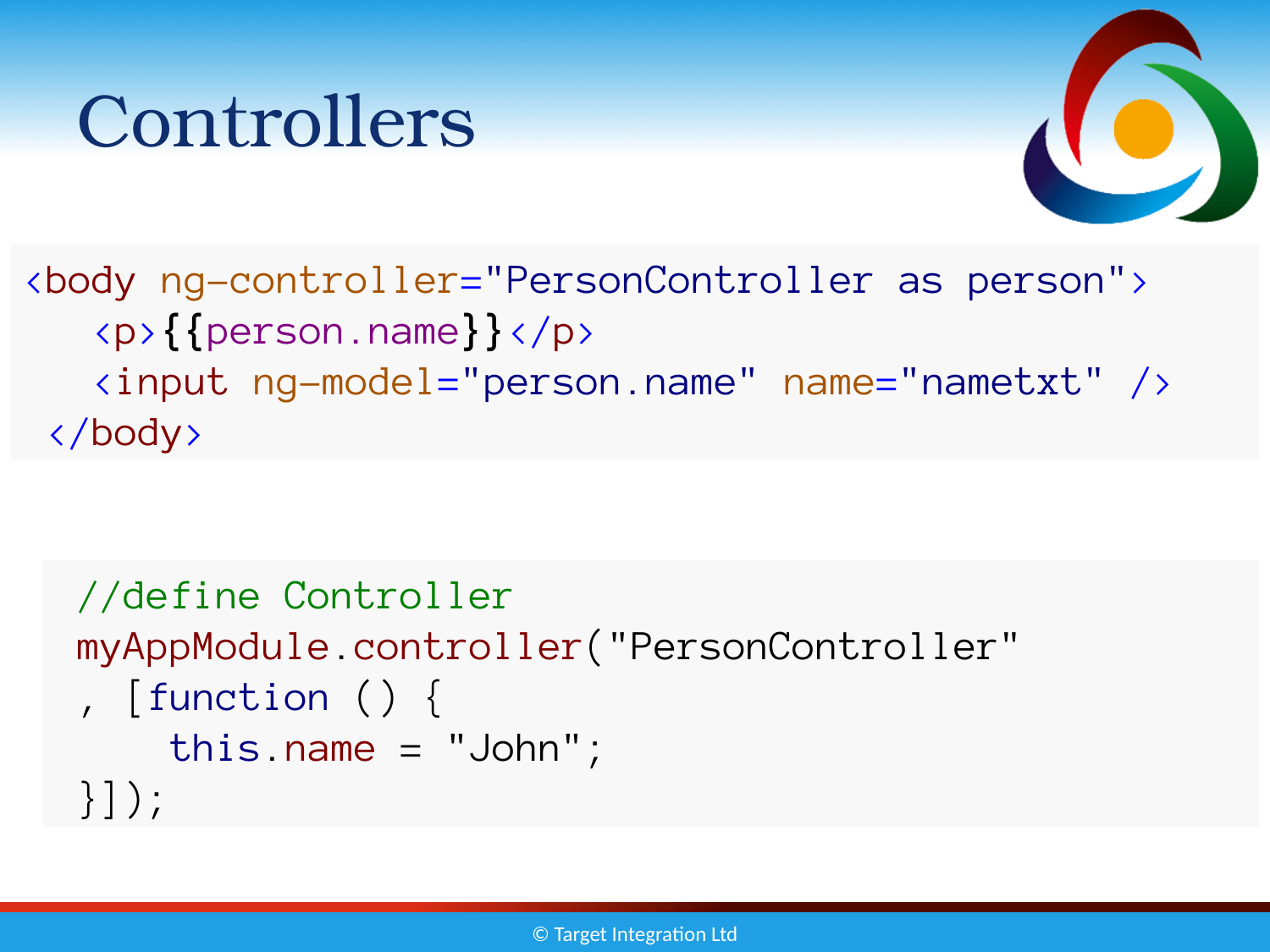

# Controllers
<body ng-controller="PersonController as person">
   <p>{{person.name}}</p>
   <input ng-model="person.name" name="nametxt" />
 </body>
 //define Controller
 myAppModule.controller("PersonController"
 , [function () {
     this.name = "John";
 }]);
© Target Integration Ltd